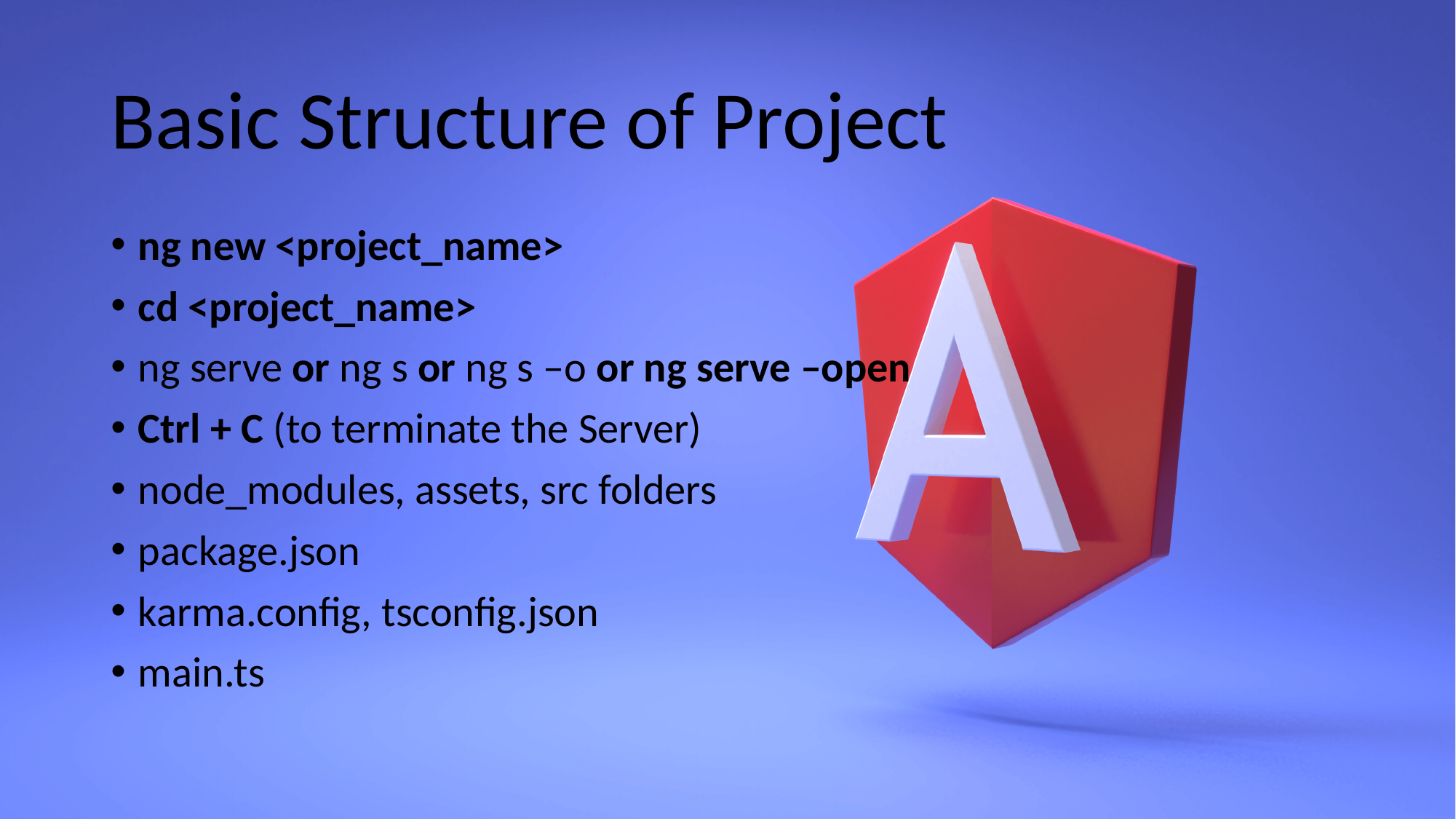

# Basic Structure of Project
ng new <project_name>
cd <project_name>
ng serve or ng s or ng s –o or ng serve –open
Ctrl + C (to terminate the Server)
node_modules, assets, src folders
package.json
karma.config, tsconfig.json
main.ts